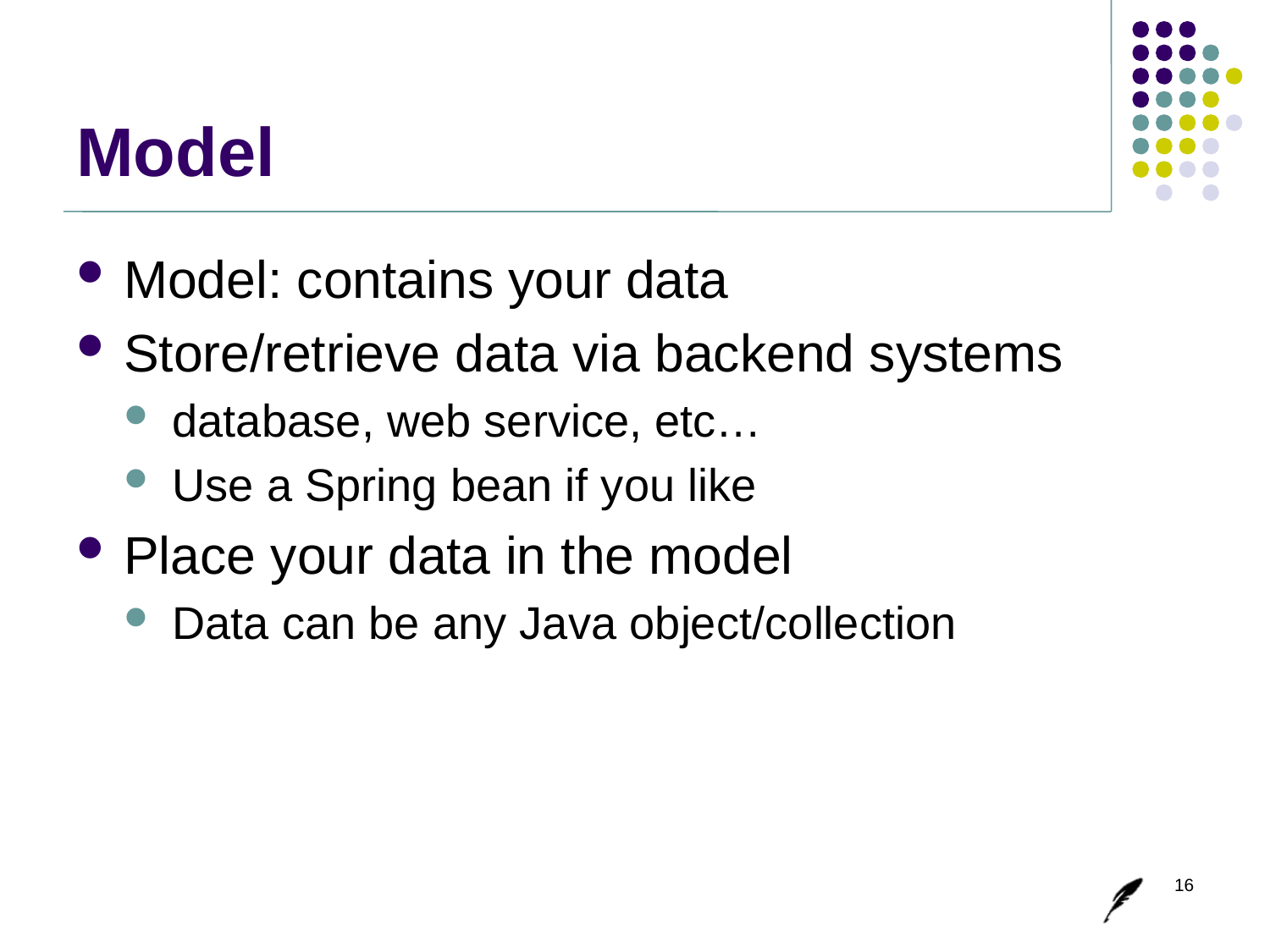

# Model
Model: contains your data
Store/retrieve data via backend systems
database, web service, etc…
Use a Spring bean if you like
Place your data in the model
Data can be any Java object/collection
16